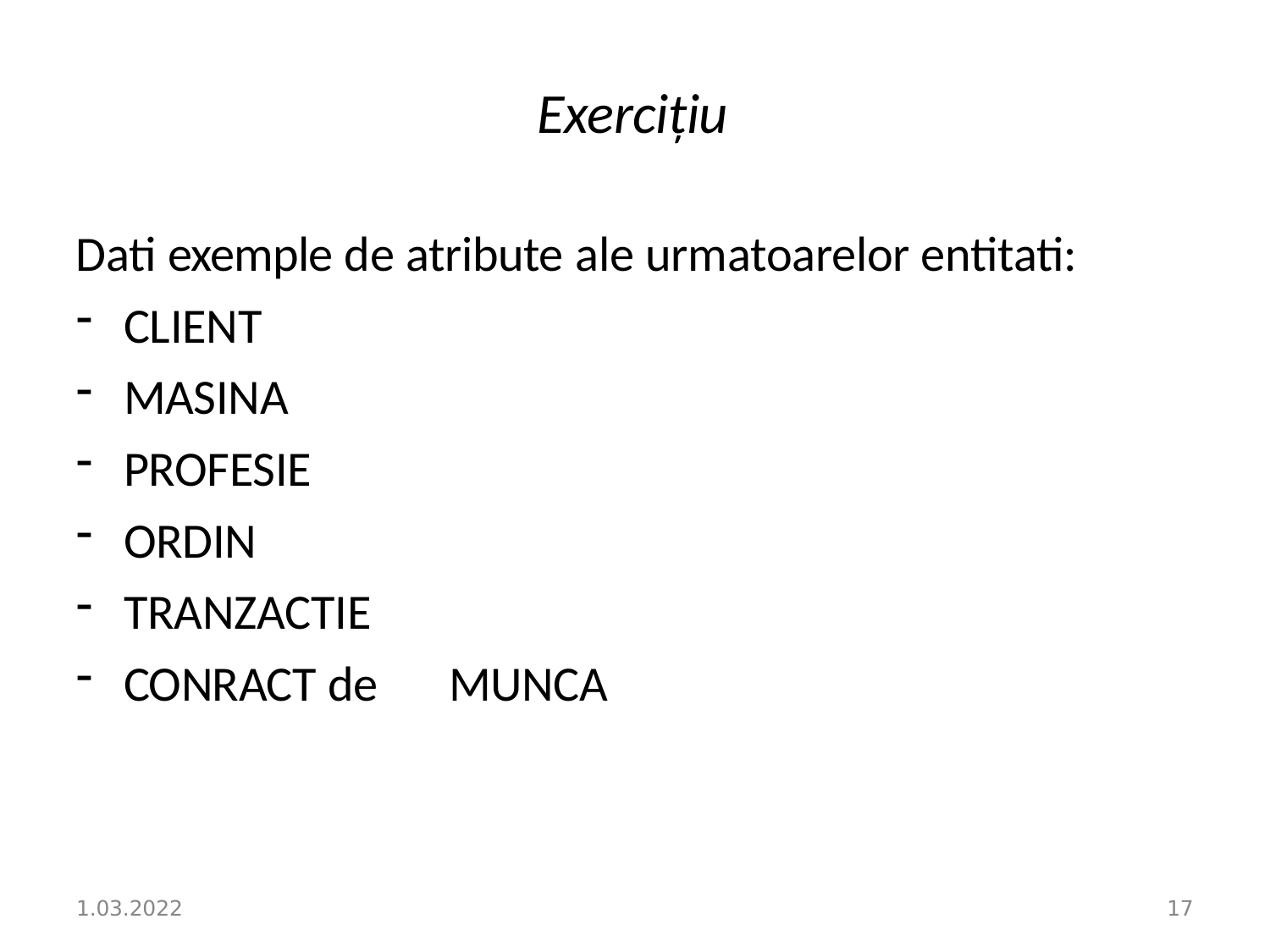

# Exercițiu
Dati exemple de atribute ale urmatoarelor entitati:
CLIENT
MASINA
PROFESIE
ORDIN
TRANZACTIE
CONRACT de	MUNCA
1.03.2022
17